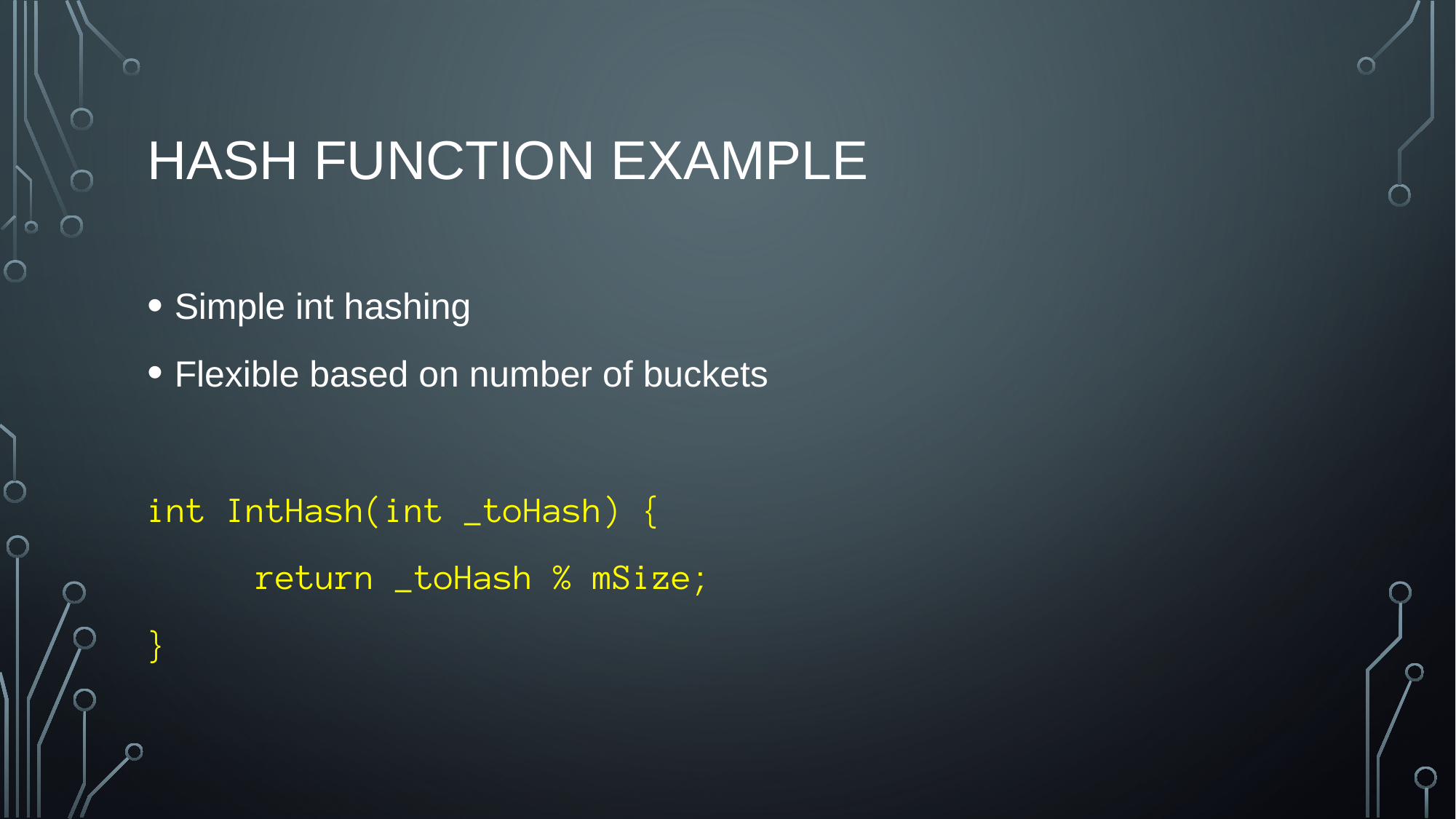

# Hash function example
Simple int hashing
Flexible based on number of buckets

int IntHash(int _toHash) {
	return _toHash % mSize;
}